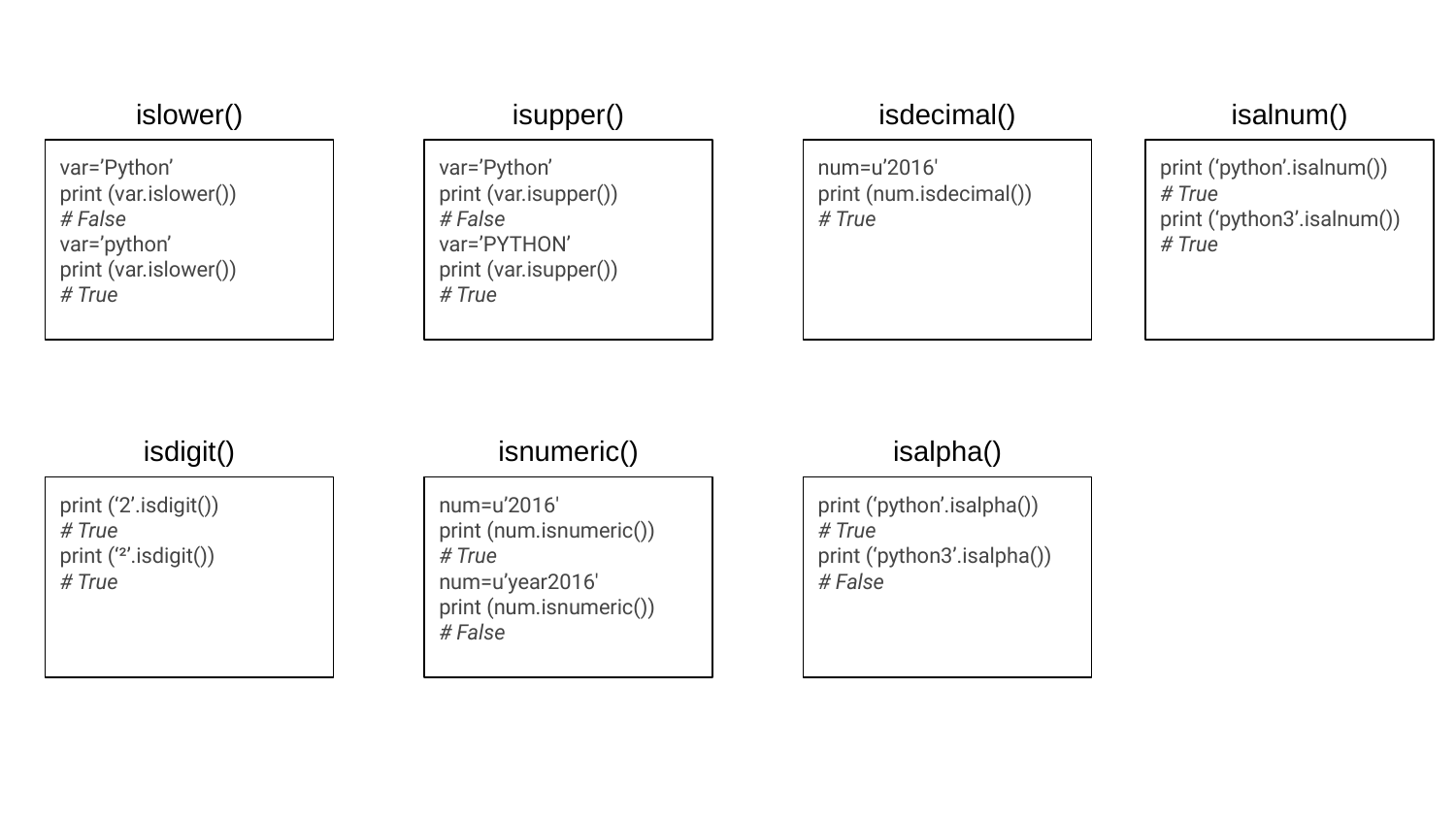

islower()
isupper()
isdecimal()
isalnum()
var=’Python’
print (var.islower())
# False
var=’python’
print (var.islower())
# True
var=’Python’
print (var.isupper())
# False
var=’PYTHON’
print (var.isupper())
# True
num=u’2016′
print (num.isdecimal())
# True
print (‘python’.isalnum())
# True
print (‘python3’.isalnum())
# True
isdigit()
isnumeric()
isalpha()
print (‘2’.isdigit())
# True
print (‘²’.isdigit())
# True
num=u’2016′
print (num.isnumeric())
# True
num=u’year2016′
print (num.isnumeric())
# False
print (‘python’.isalpha())
# True
print (‘python3’.isalpha())
# False